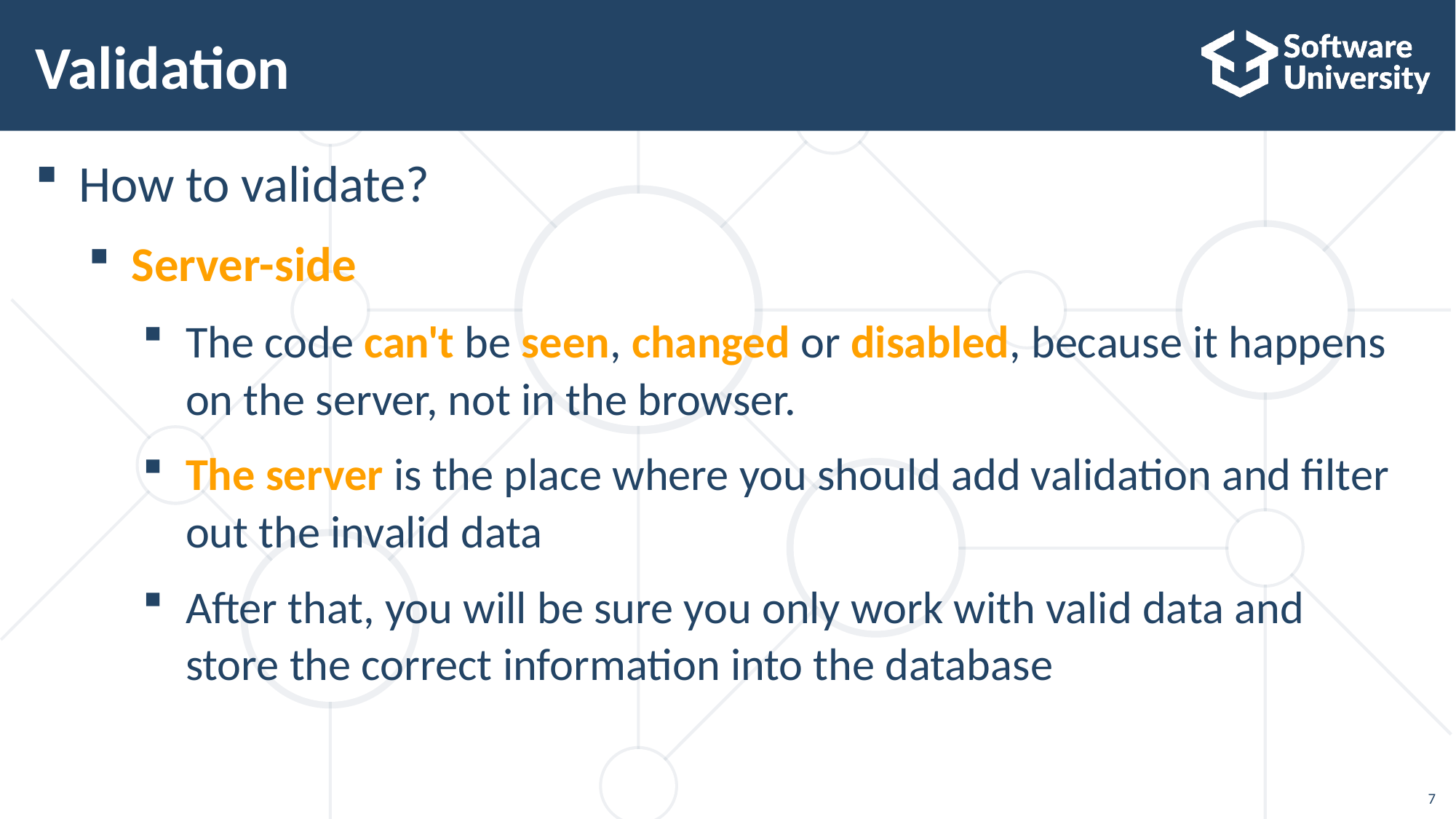

# Validation
How to validate?
Server-side
The code can't be seen, changed or disabled, because it happens
on the server, not in the browser.
The server is the place where you should add validation and filter out the invalid data
After that, you will be sure you only work with valid data and
store the correct information into the database
7